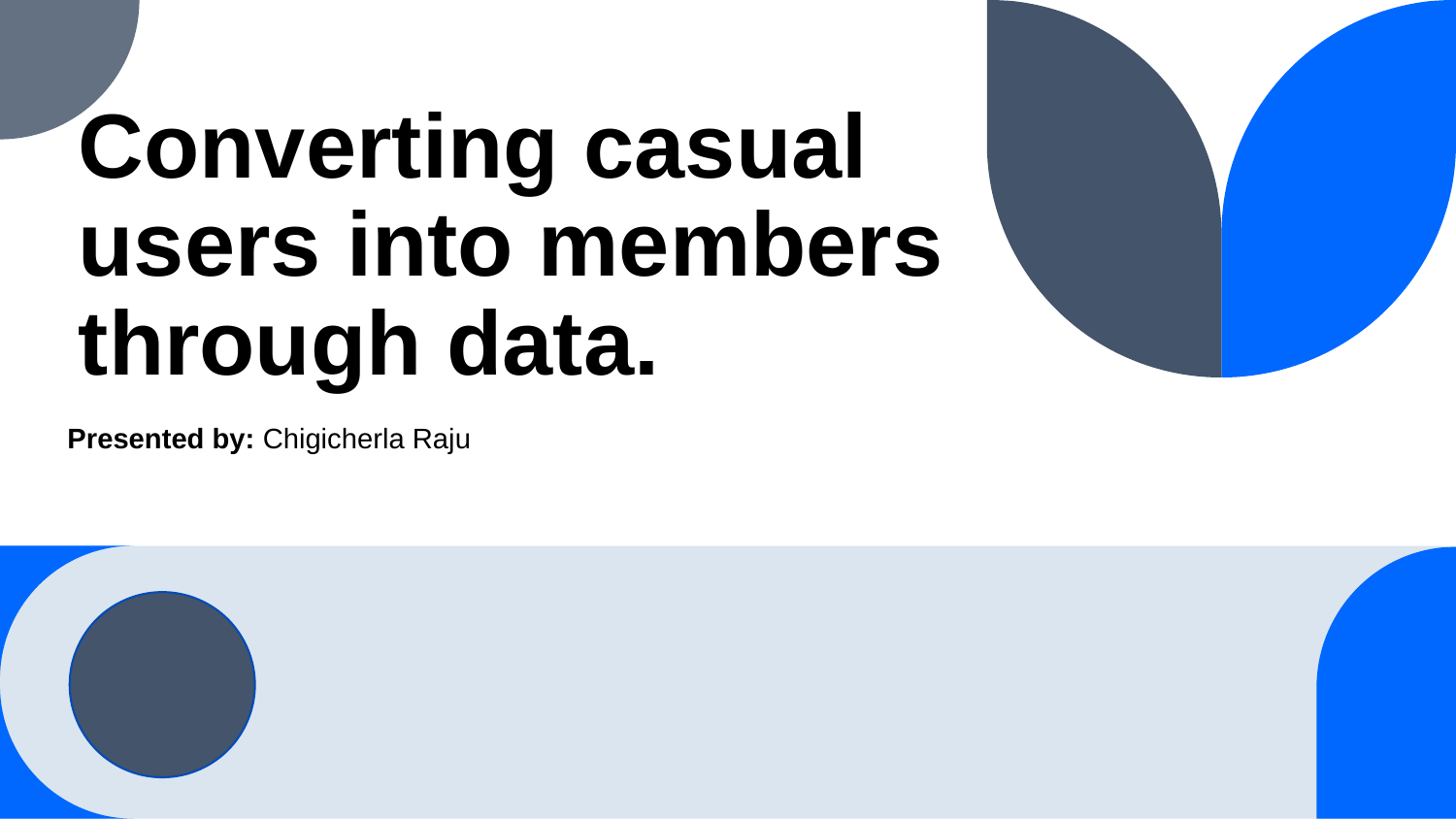

# Converting casual users into members through data.
Presented by: Chigicherla Raju